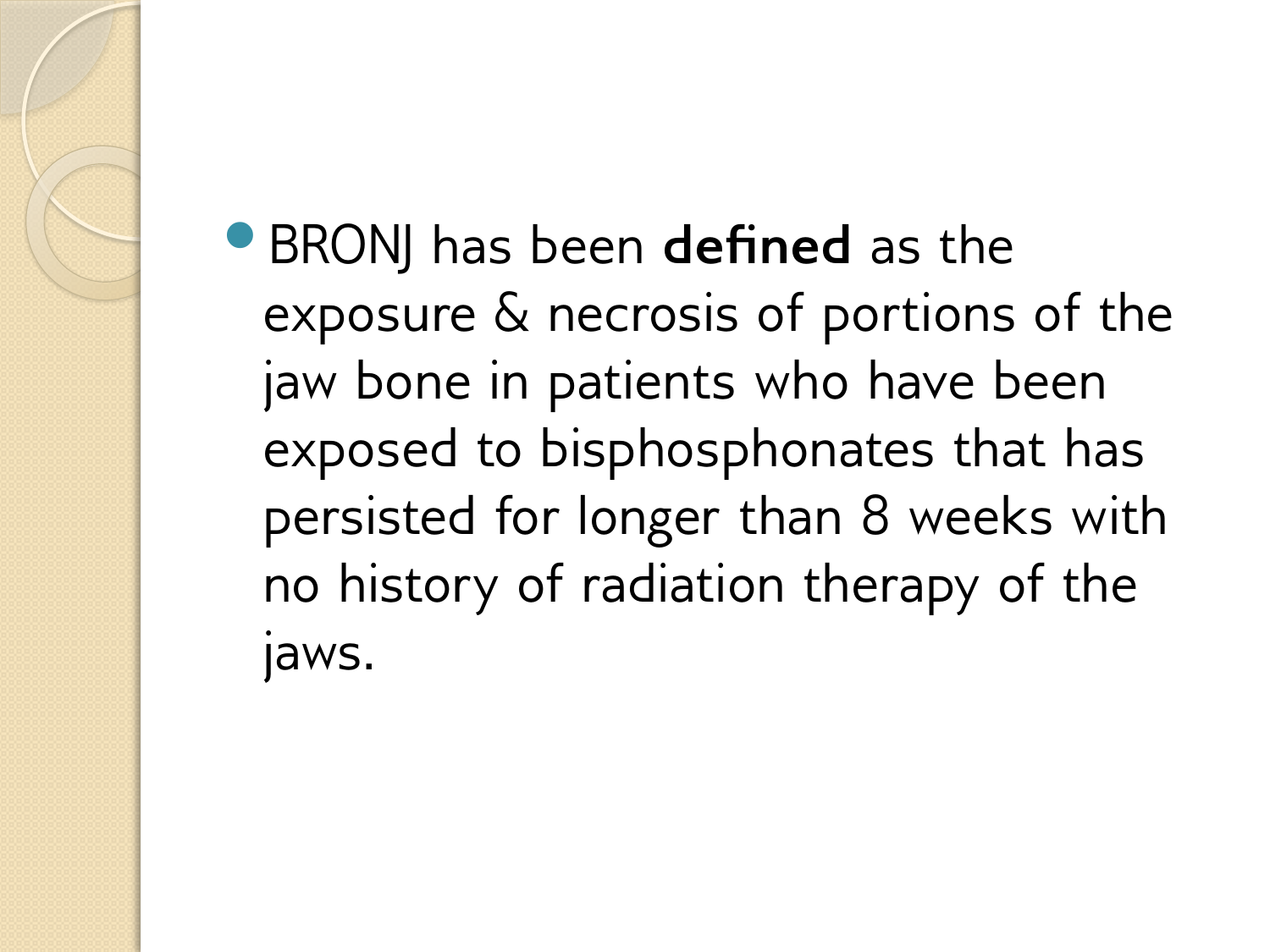

#
BRONJ has been defined as the exposure & necrosis of portions of the jaw bone in patients who have been exposed to bisphosphonates that has persisted for longer than 8 weeks with no history of radiation therapy of the jaws.